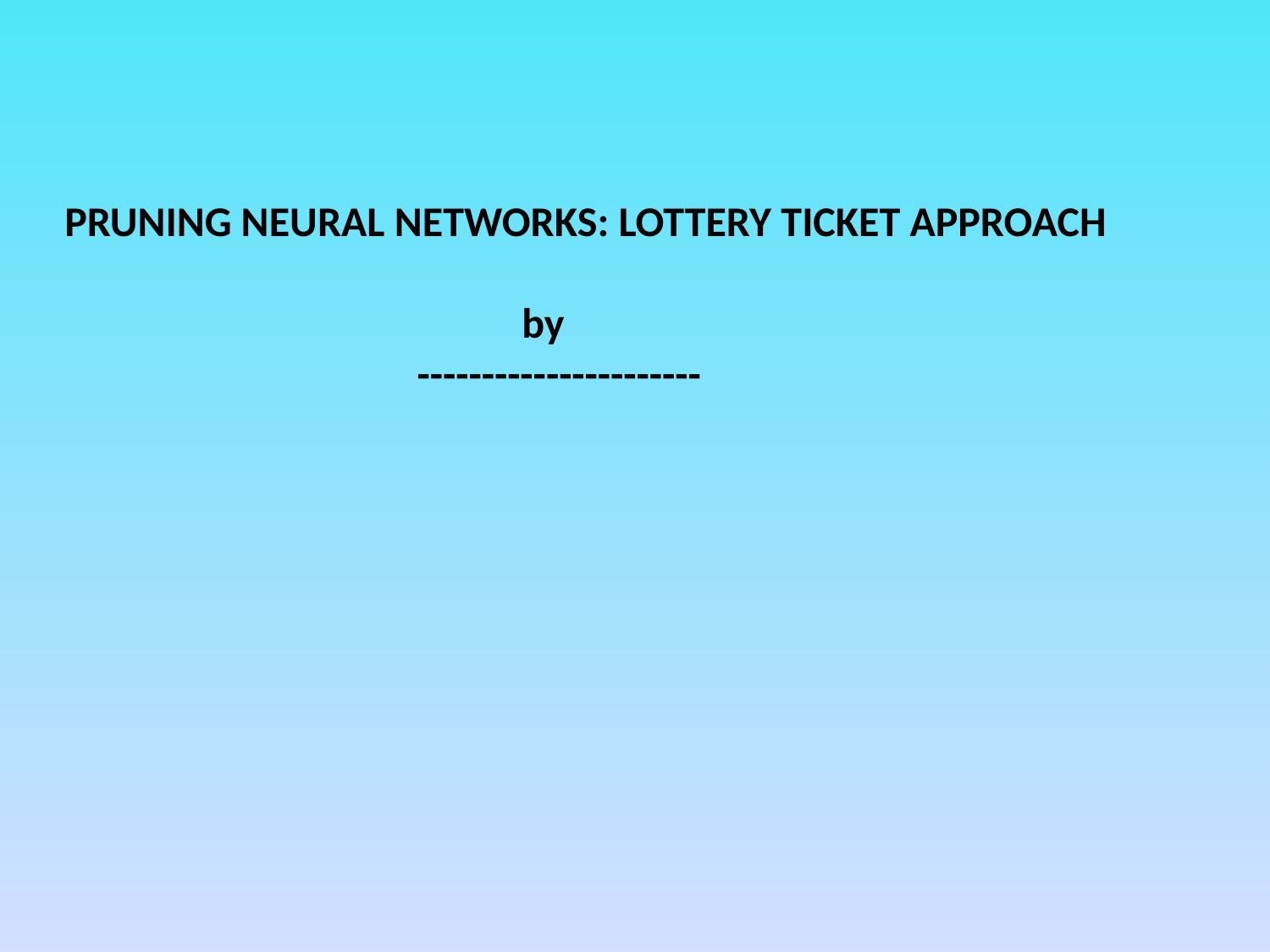

PRUNING NEURAL NETWORKS: LOTTERY TICKET APPROACH

			        by
                                     ----------------------